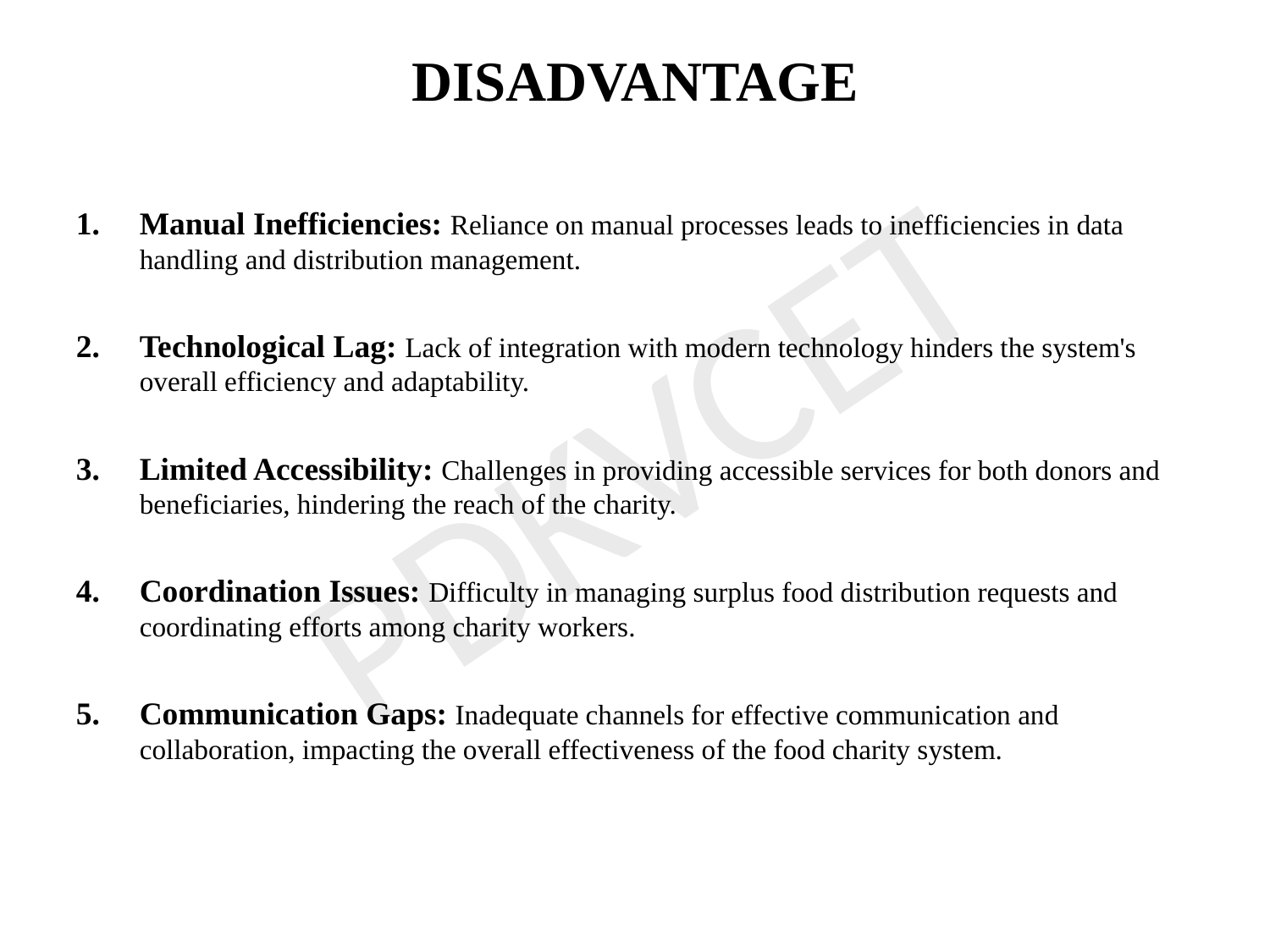

DISADVANTAGE
Manual Inefficiencies: Reliance on manual processes leads to inefficiencies in data handling and distribution management.

Technological Lag: Lack of integration with modern technology hinders the system's overall efficiency and adaptability.

Limited Accessibility: Challenges in providing accessible services for both donors and beneficiaries, hindering the reach of the charity.

Coordination Issues: Difficulty in managing surplus food distribution requests and coordinating efforts among charity workers.

Communication Gaps: Inadequate channels for effective communication and collaboration, impacting the overall effectiveness of the food charity system.
PDKVCET